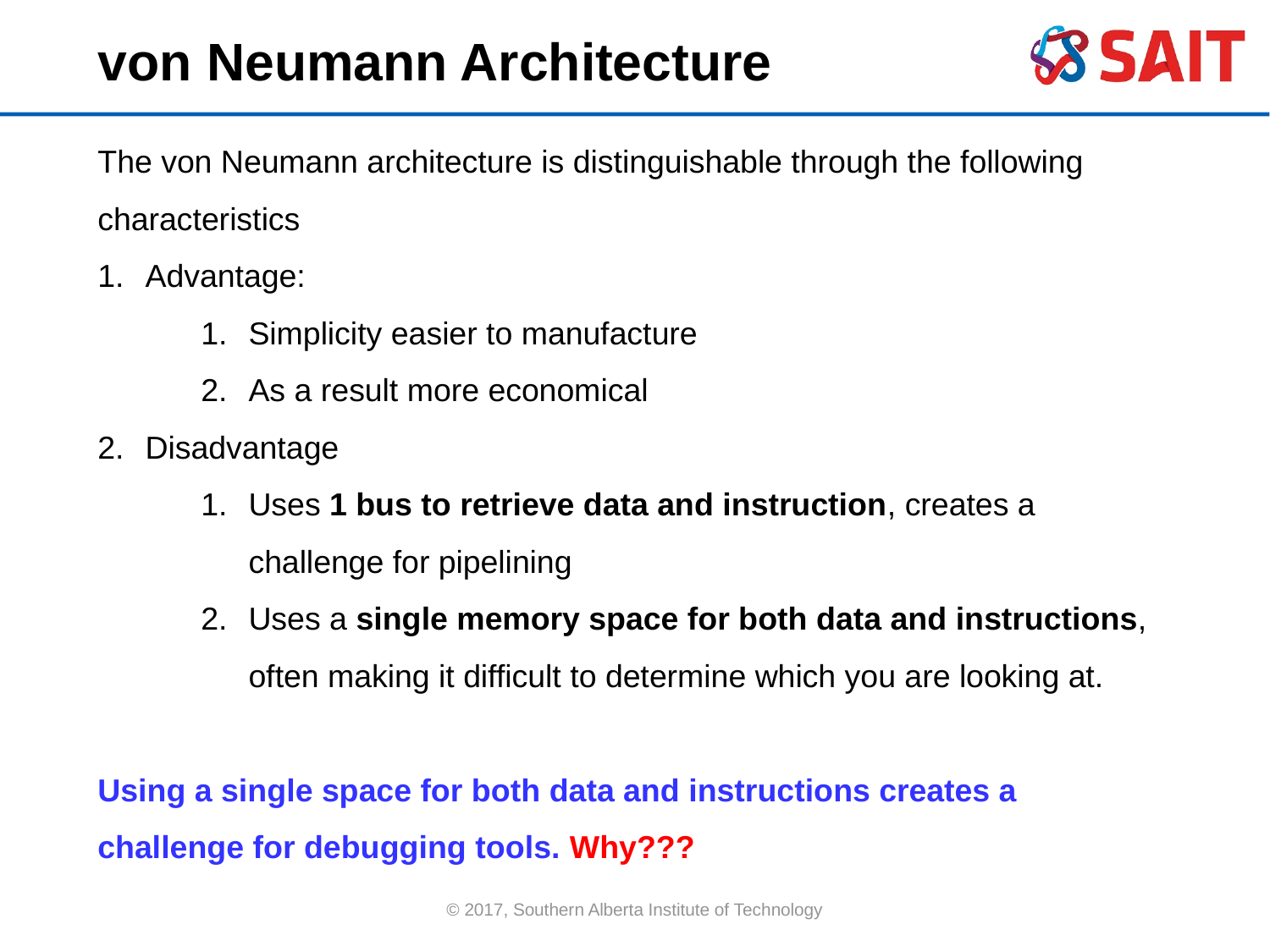

von Neumann Architecture
The von Neumann architecture is distinguishable through the following characteristics
Advantage:
Simplicity easier to manufacture
As a result more economical
Disadvantage
Uses 1 bus to retrieve data and instruction, creates a challenge for pipelining
Uses a single memory space for both data and instructions, often making it difficult to determine which you are looking at.

Using a single space for both data and instructions creates a challenge for debugging tools. Why???